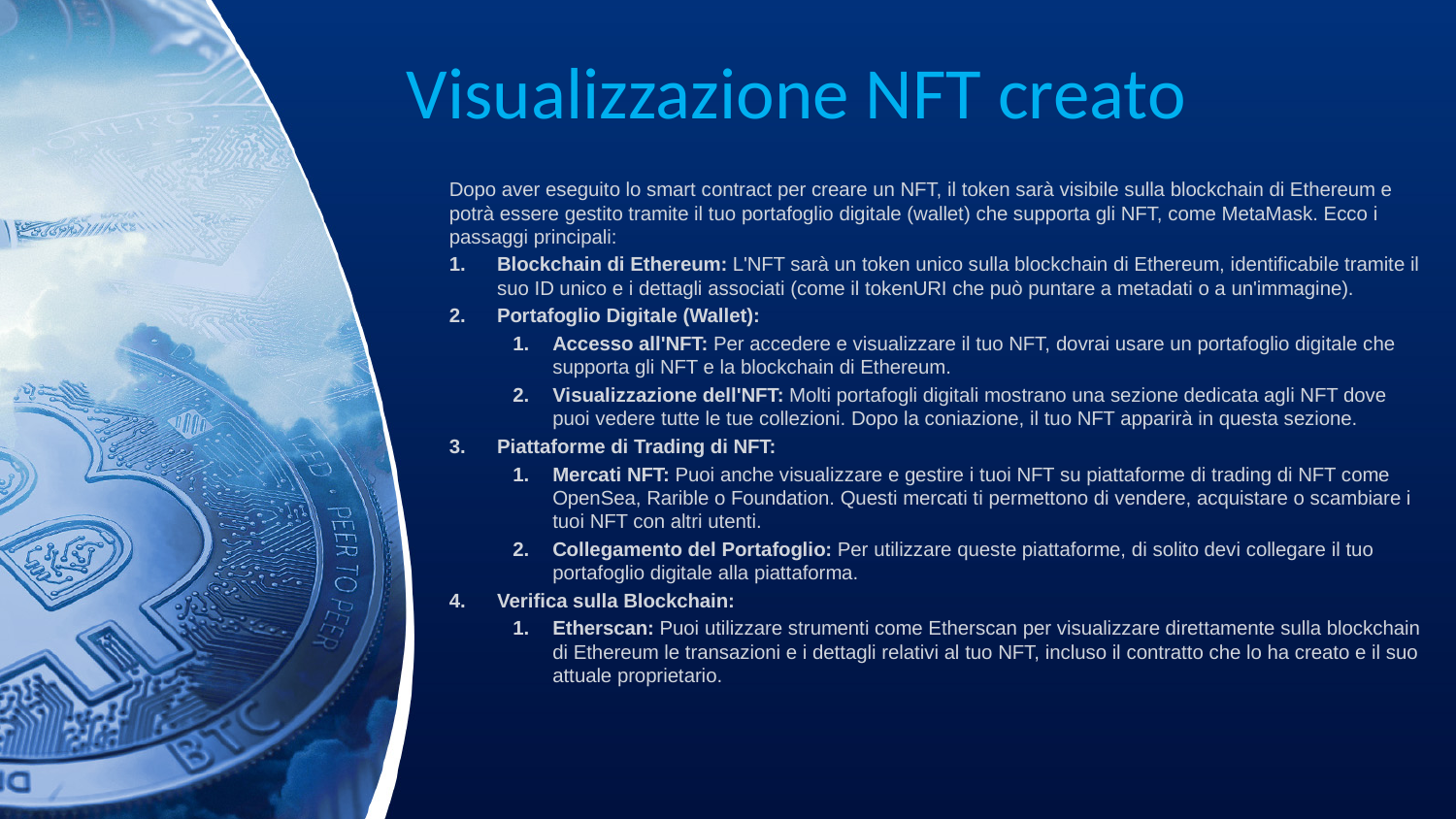

# Visualizzazione NFT creato
Dopo aver eseguito lo smart contract per creare un NFT, il token sarà visibile sulla blockchain di Ethereum e potrà essere gestito tramite il tuo portafoglio digitale (wallet) che supporta gli NFT, come MetaMask. Ecco i passaggi principali:
Blockchain di Ethereum: L'NFT sarà un token unico sulla blockchain di Ethereum, identificabile tramite il suo ID unico e i dettagli associati (come il tokenURI che può puntare a metadati o a un'immagine).
Portafoglio Digitale (Wallet):
Accesso all'NFT: Per accedere e visualizzare il tuo NFT, dovrai usare un portafoglio digitale che supporta gli NFT e la blockchain di Ethereum.
Visualizzazione dell'NFT: Molti portafogli digitali mostrano una sezione dedicata agli NFT dove puoi vedere tutte le tue collezioni. Dopo la coniazione, il tuo NFT apparirà in questa sezione.
Piattaforme di Trading di NFT:
Mercati NFT: Puoi anche visualizzare e gestire i tuoi NFT su piattaforme di trading di NFT come OpenSea, Rarible o Foundation. Questi mercati ti permettono di vendere, acquistare o scambiare i tuoi NFT con altri utenti.
Collegamento del Portafoglio: Per utilizzare queste piattaforme, di solito devi collegare il tuo portafoglio digitale alla piattaforma.
Verifica sulla Blockchain:
Etherscan: Puoi utilizzare strumenti come Etherscan per visualizzare direttamente sulla blockchain di Ethereum le transazioni e i dettagli relativi al tuo NFT, incluso il contratto che lo ha creato e il suo attuale proprietario.